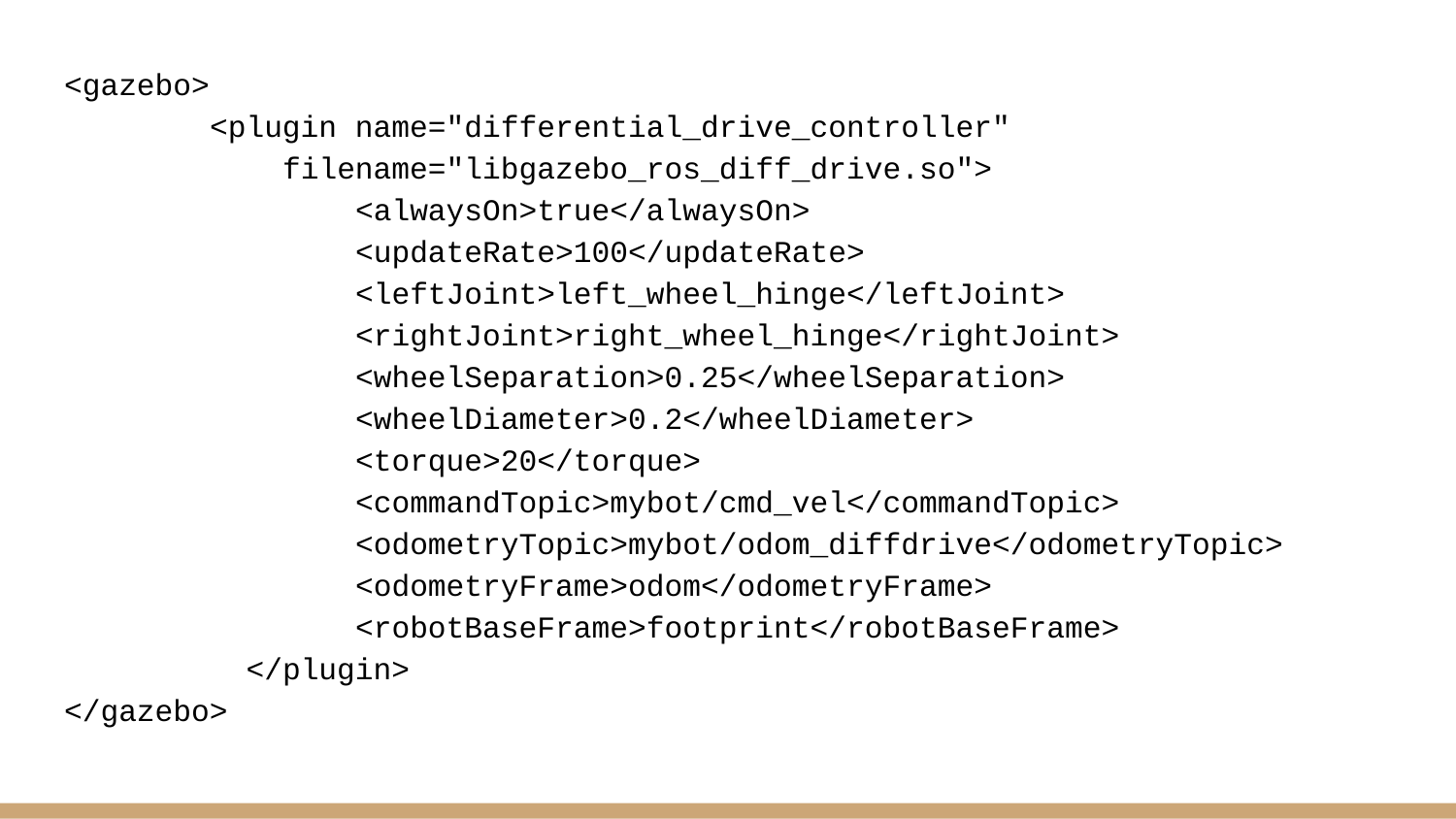

<gazebo>
	<plugin name="differential_drive_controller"
            filename="libgazebo_ros_diff_drive.so">
		<alwaysOn>true</alwaysOn>
		<updateRate>100</updateRate>
		<leftJoint>left_wheel_hinge</leftJoint>
		<rightJoint>right_wheel_hinge</rightJoint>
		<wheelSeparation>0.25</wheelSeparation>
		<wheelDiameter>0.2</wheelDiameter>
		<torque>20</torque>
		<commandTopic>mybot/cmd_vel</commandTopic>
		<odometryTopic>mybot/odom_diffdrive</odometryTopic>
		<odometryFrame>odom</odometryFrame>
		<robotBaseFrame>footprint</robotBaseFrame>
	  </plugin>
</gazebo>